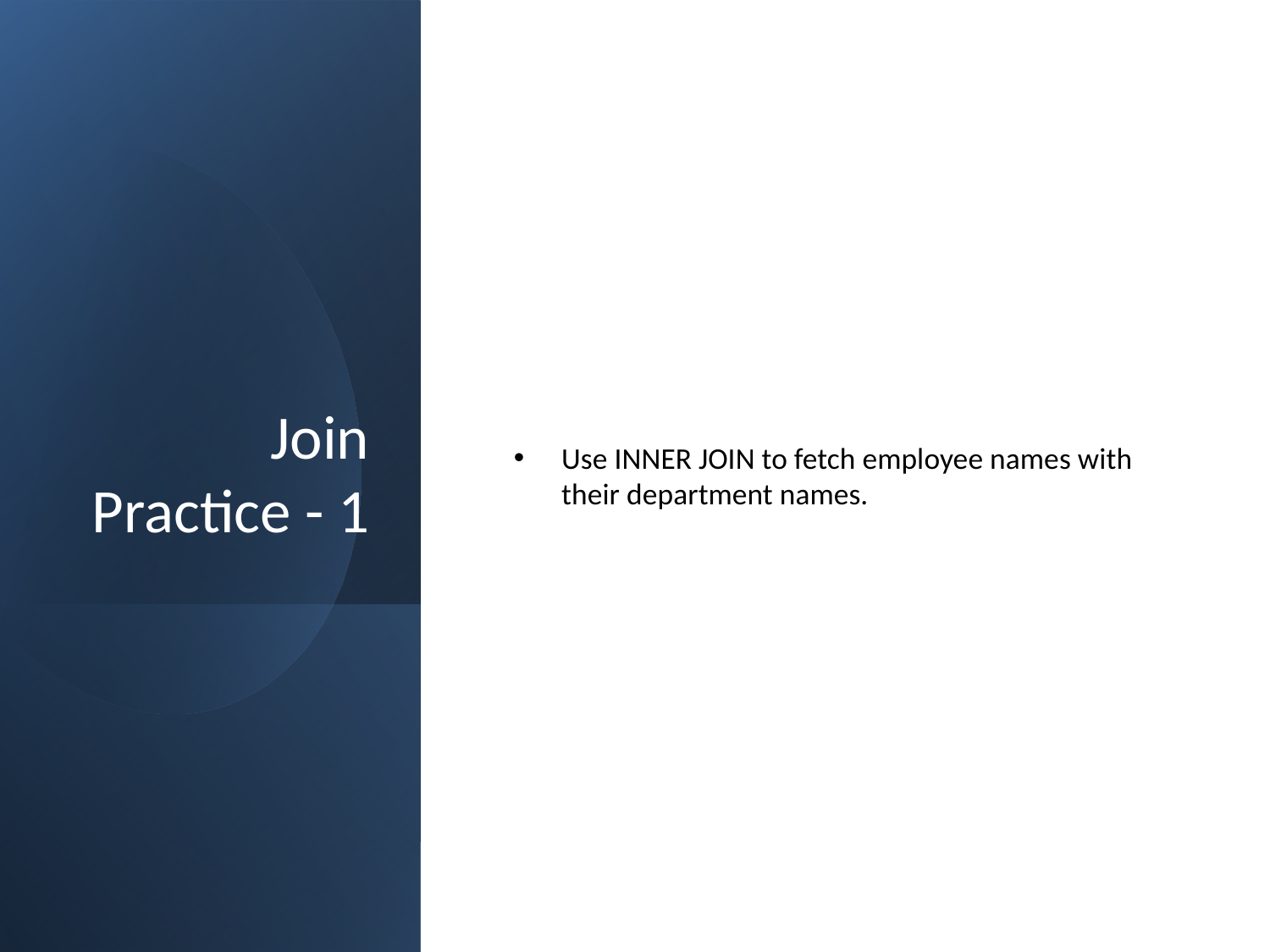

# Join Practice - 1
Use INNER JOIN to fetch employee names with their department names.